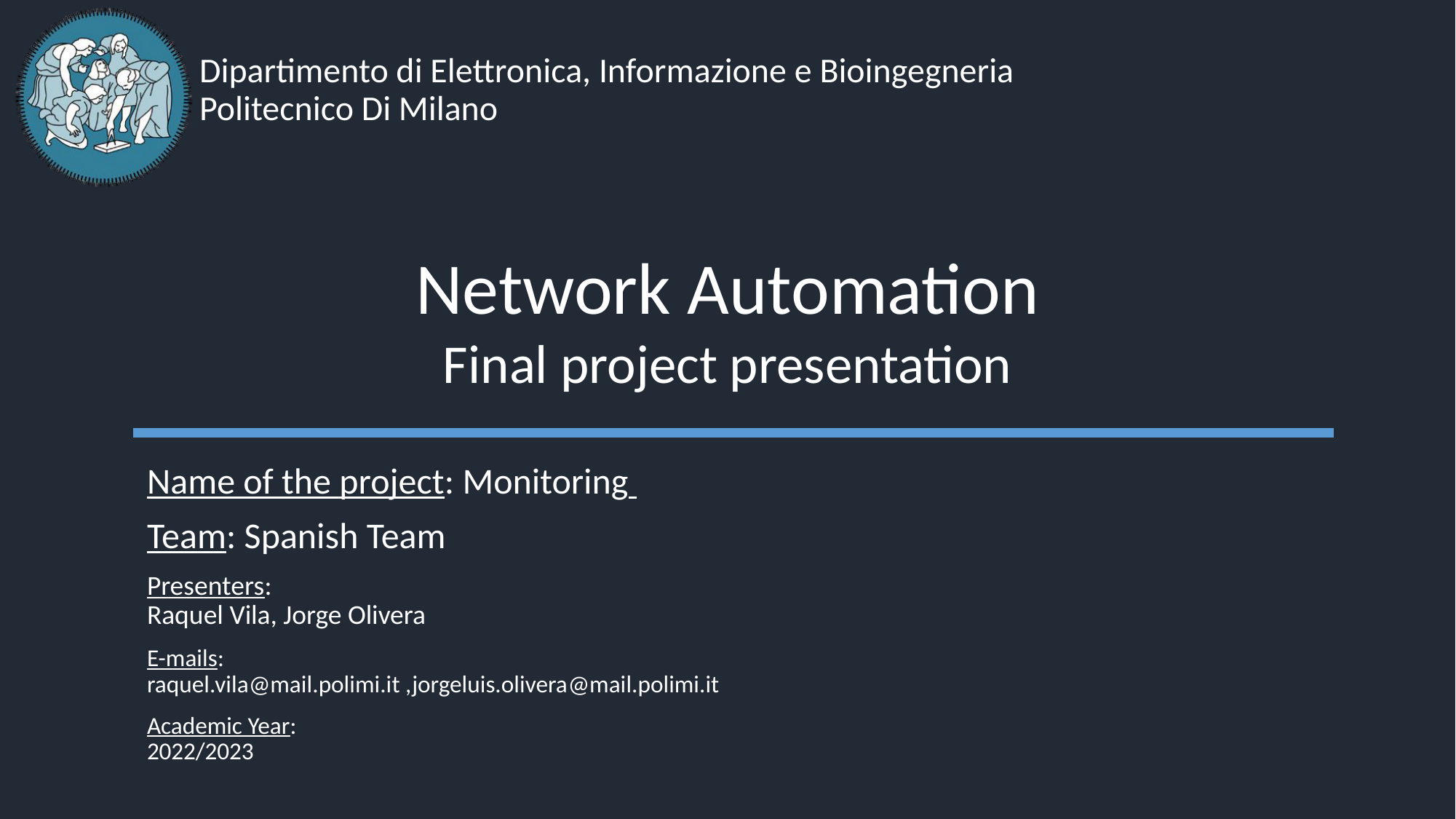

Network Automation
Final project presentation
Name of the project: Monitoring
Team: Spanish Team
Presenters:
Raquel Vila, Jorge Olivera
E-mails:
raquel.vila@mail.polimi.it ,jorgeluis.olivera@mail.polimi.it
Academic Year:
2022/2023